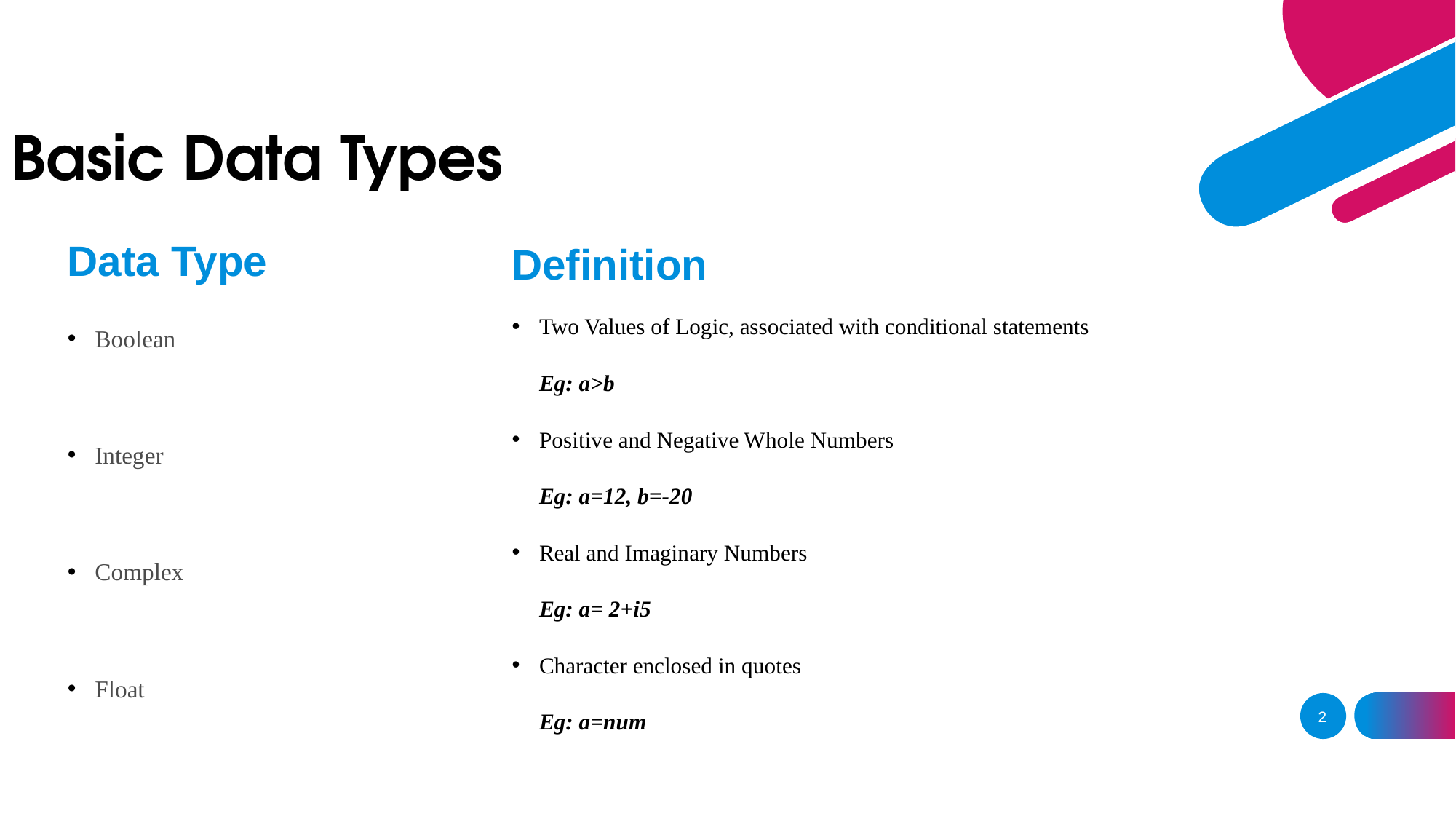

Basic Data Types
Data Type
Definition
Two Values of Logic, associated with conditional statements
Eg: a>b
Positive and Negative Whole Numbers
Eg: a=12, b=-20
Real and Imaginary Numbers
Eg: a= 2+i5
Character enclosed in quotes
Eg: a=num
Boolean

Integer

Complex

Float
2